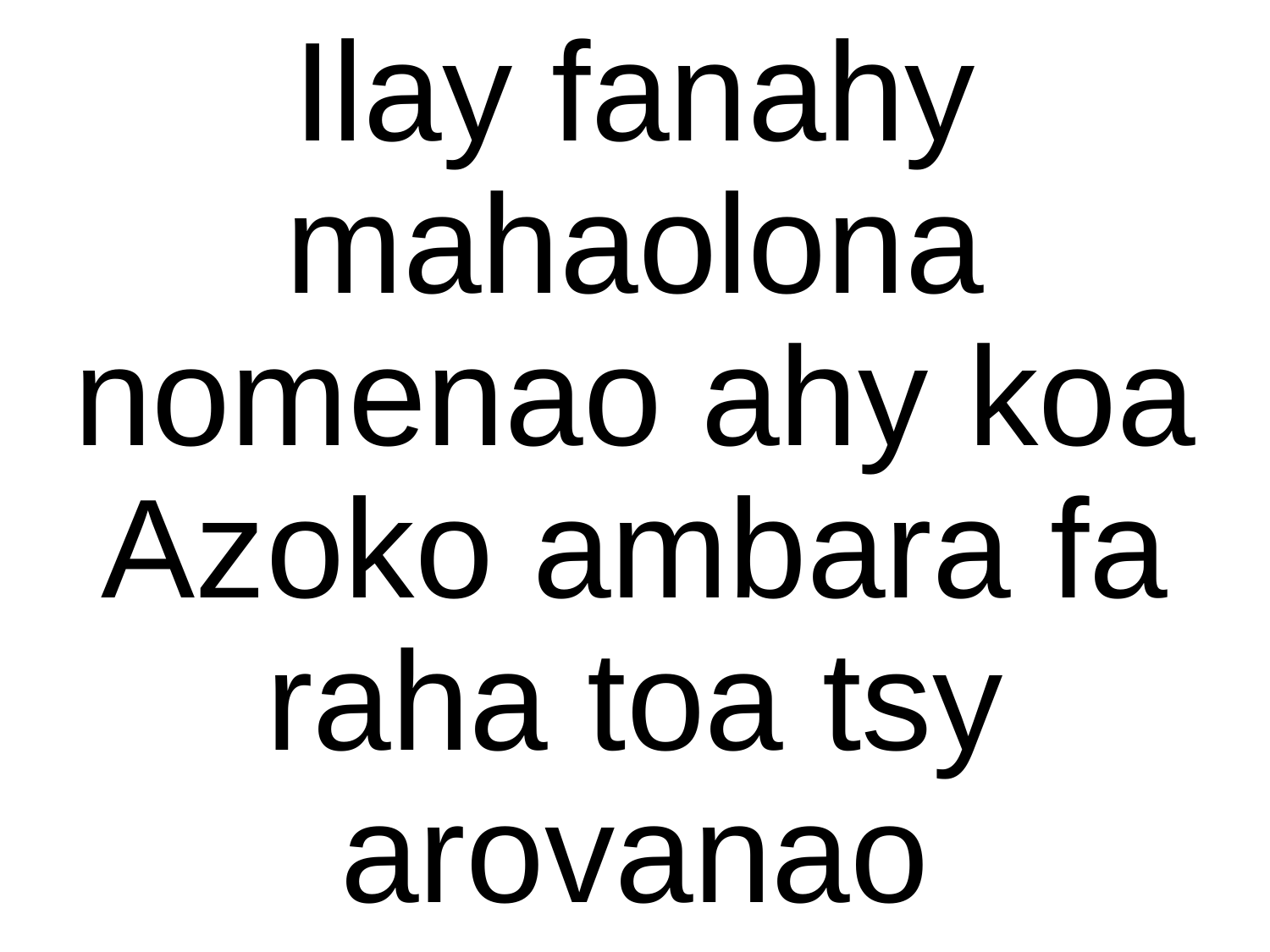

# Ilay fanahy mahaolona nomenao ahy koa Azoko ambara fa raha toa tsy arovanao